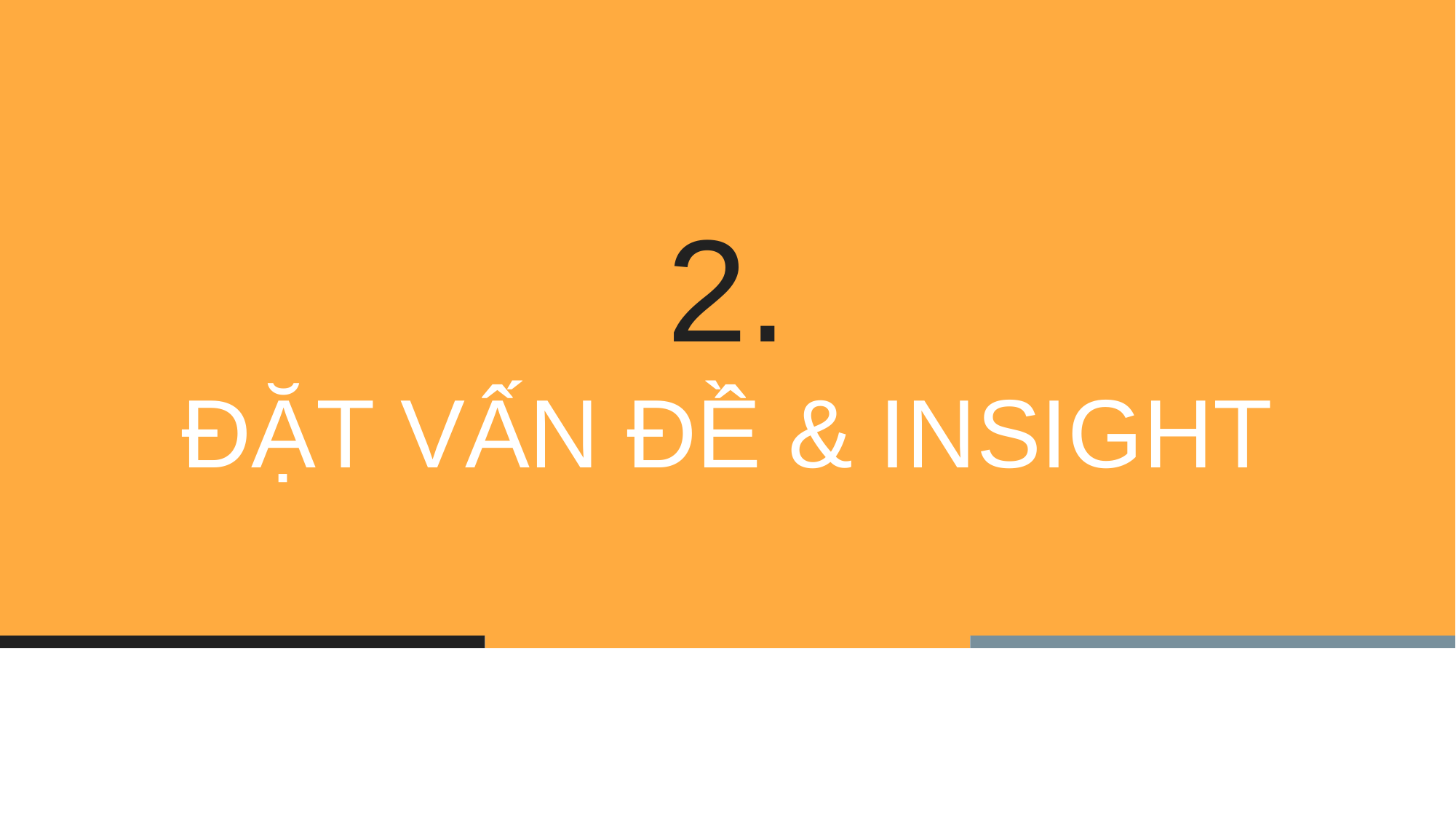

# 2.
ĐẶT VẤN ĐỀ & INSIGHT